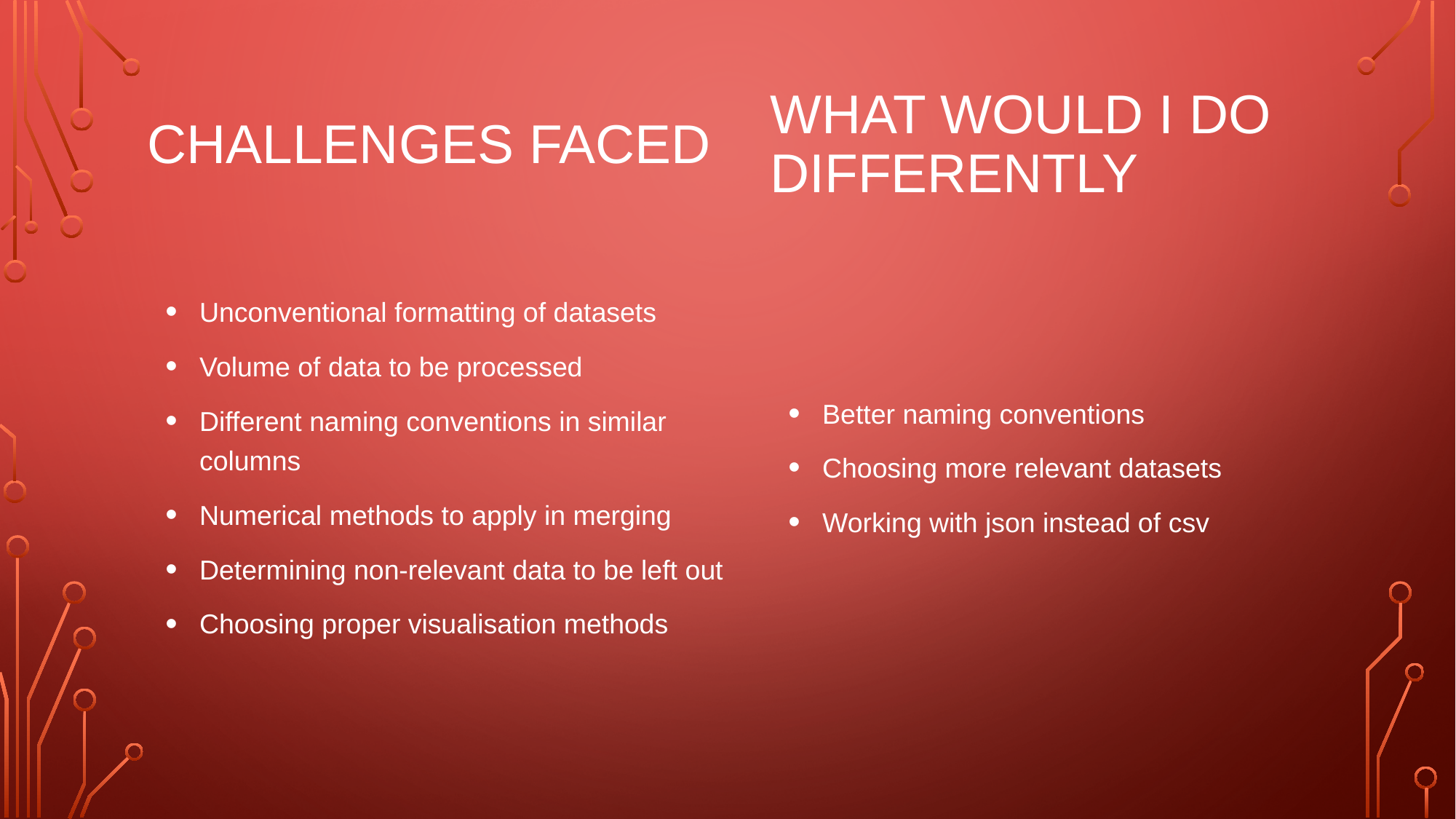

# Challenges faced
What would I do differently
Unconventional formatting of datasets
Volume of data to be processed
Different naming conventions in similar columns
Numerical methods to apply in merging
Determining non-relevant data to be left out
Choosing proper visualisation methods
Better naming conventions
Choosing more relevant datasets
Working with json instead of csv